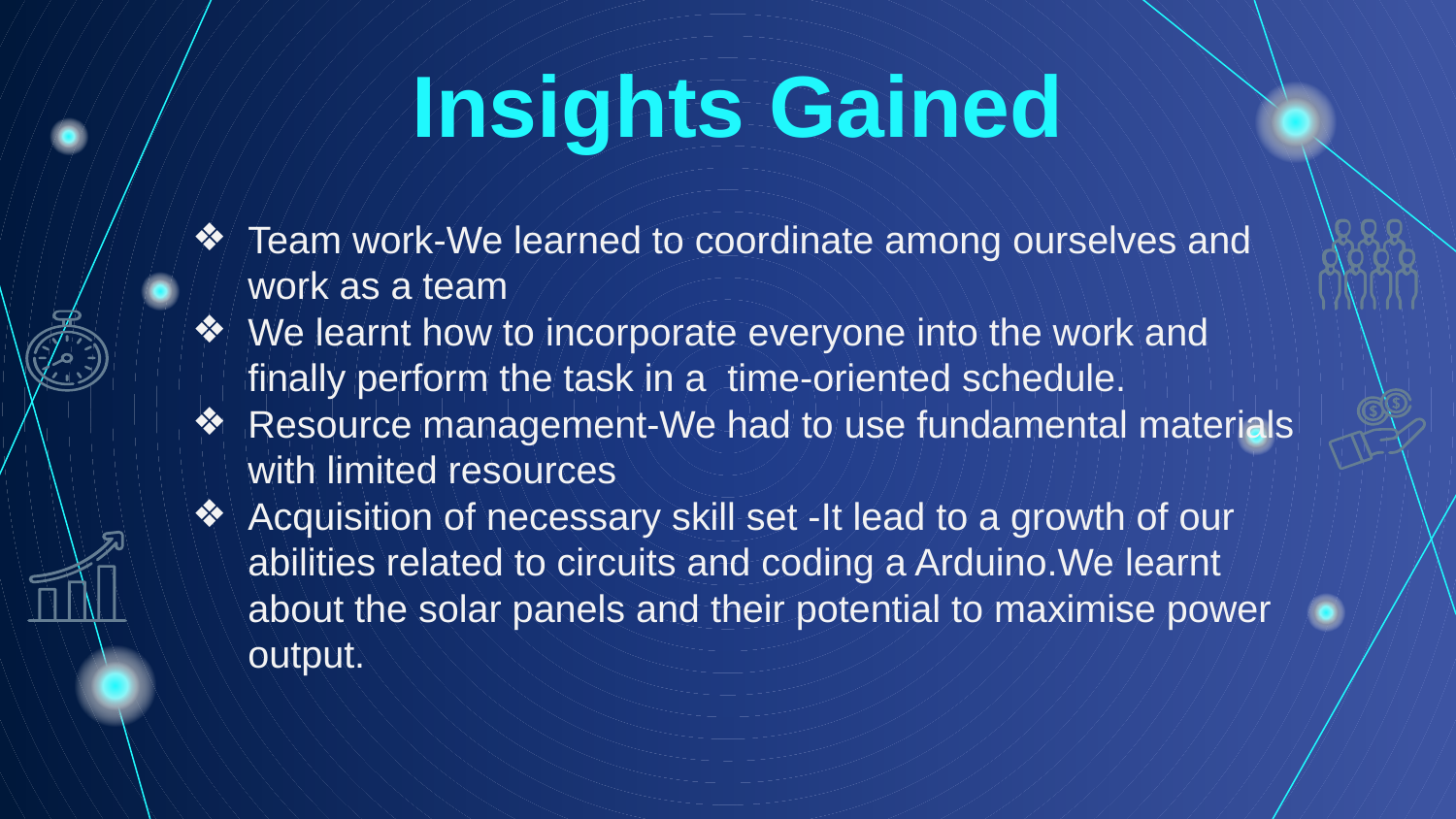

Insights Gained
Team work-We learned to coordinate among ourselves and work as a team
We learnt how to incorporate everyone into the work and finally perform the task in a  time-oriented schedule.
Resource management-We had to use fundamental materials with limited resources
Acquisition of necessary skill set -It lead to a growth of our abilities related to circuits and coding a Arduino.We learnt about the solar panels and their potential to maximise power output.